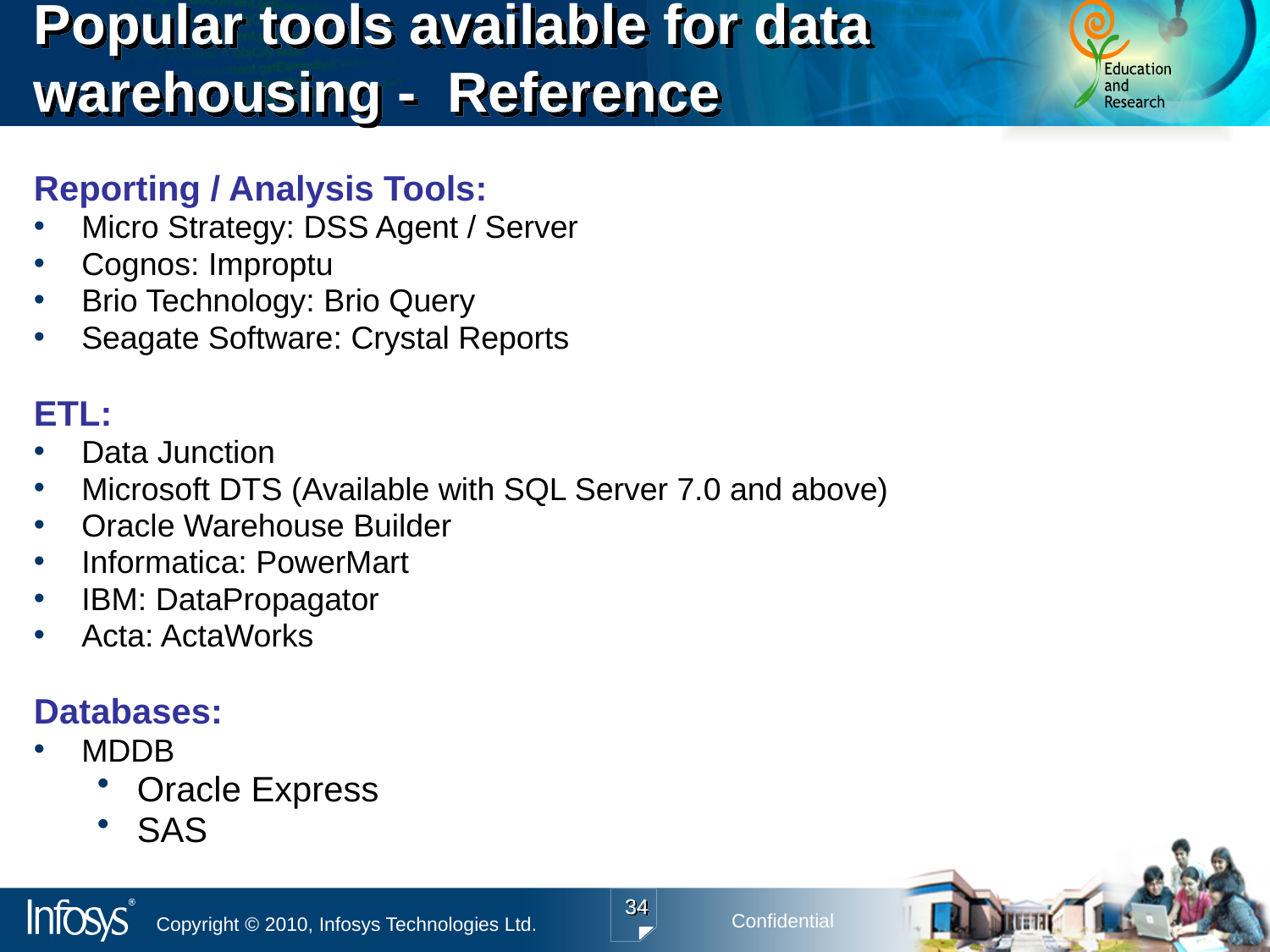

# Popular tools available for data warehousing -  Reference
Reporting / Analysis Tools:
Micro Strategy: DSS Agent / Server
Cognos: Improptu
Brio Technology: Brio Query
Seagate Software: Crystal Reports

ETL:
Data Junction
Microsoft DTS (Available with SQL Server 7.0 and above)
Oracle Warehouse Builder
Informatica: PowerMart
IBM: DataPropagator
Acta: ActaWorks

Databases:
MDDB
Oracle Express
SAS
34